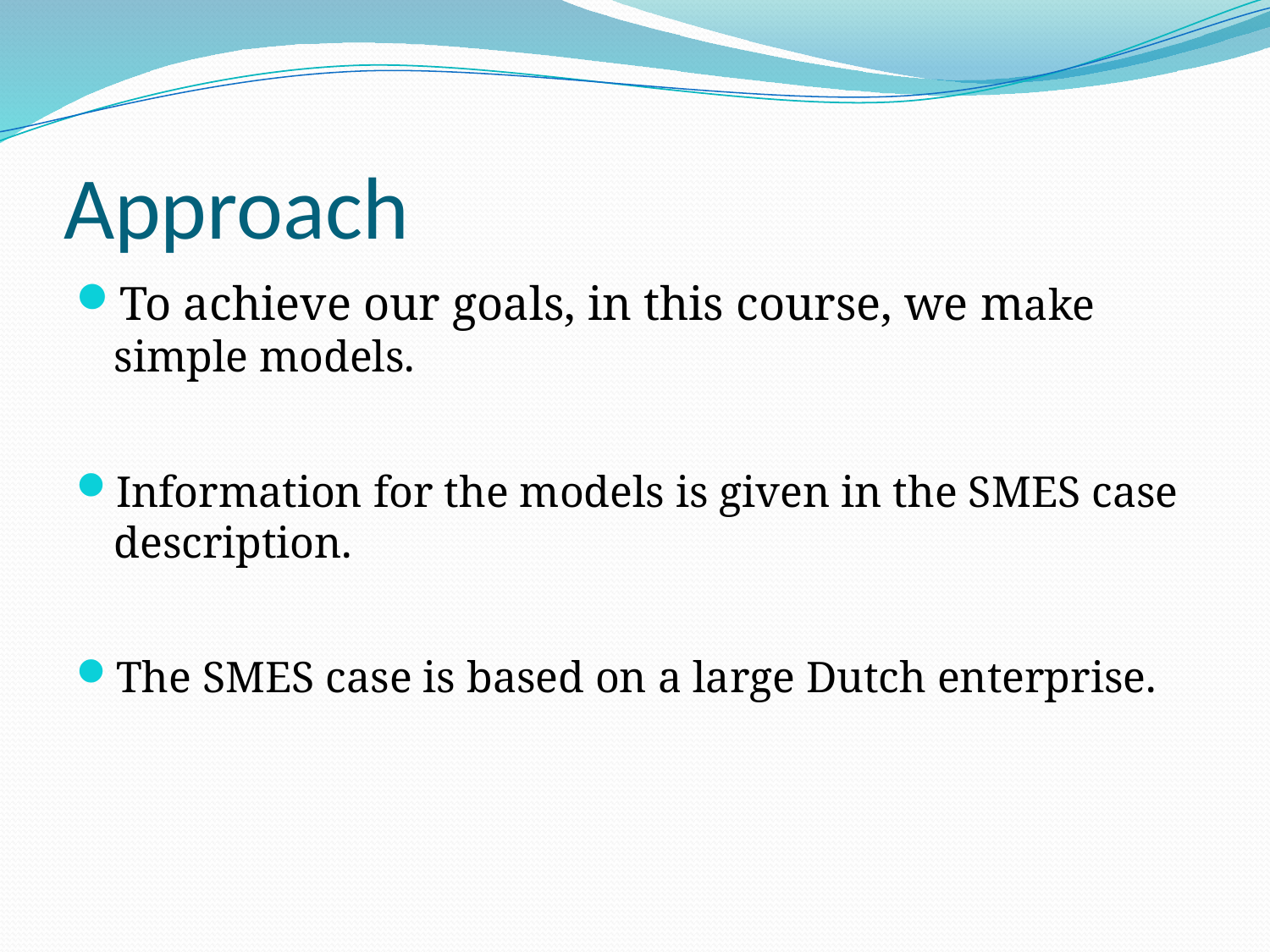

# Approach
To achieve our goals, in this course, we make simple models.

Information for the models is given in the SMES case description.

The SMES case is based on a large Dutch enterprise.